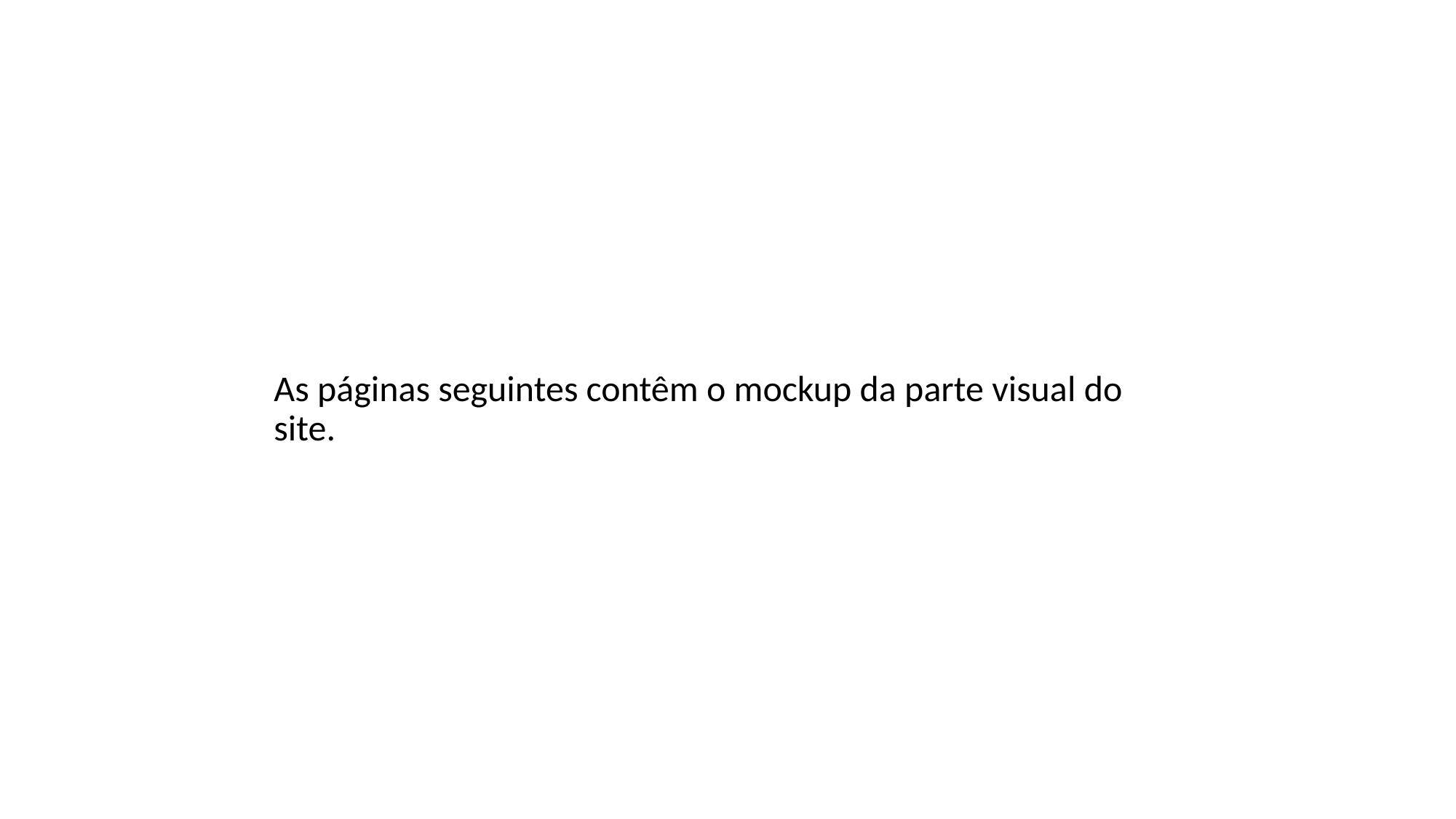

# As páginas seguintes contêm o mockup da parte visual do site.